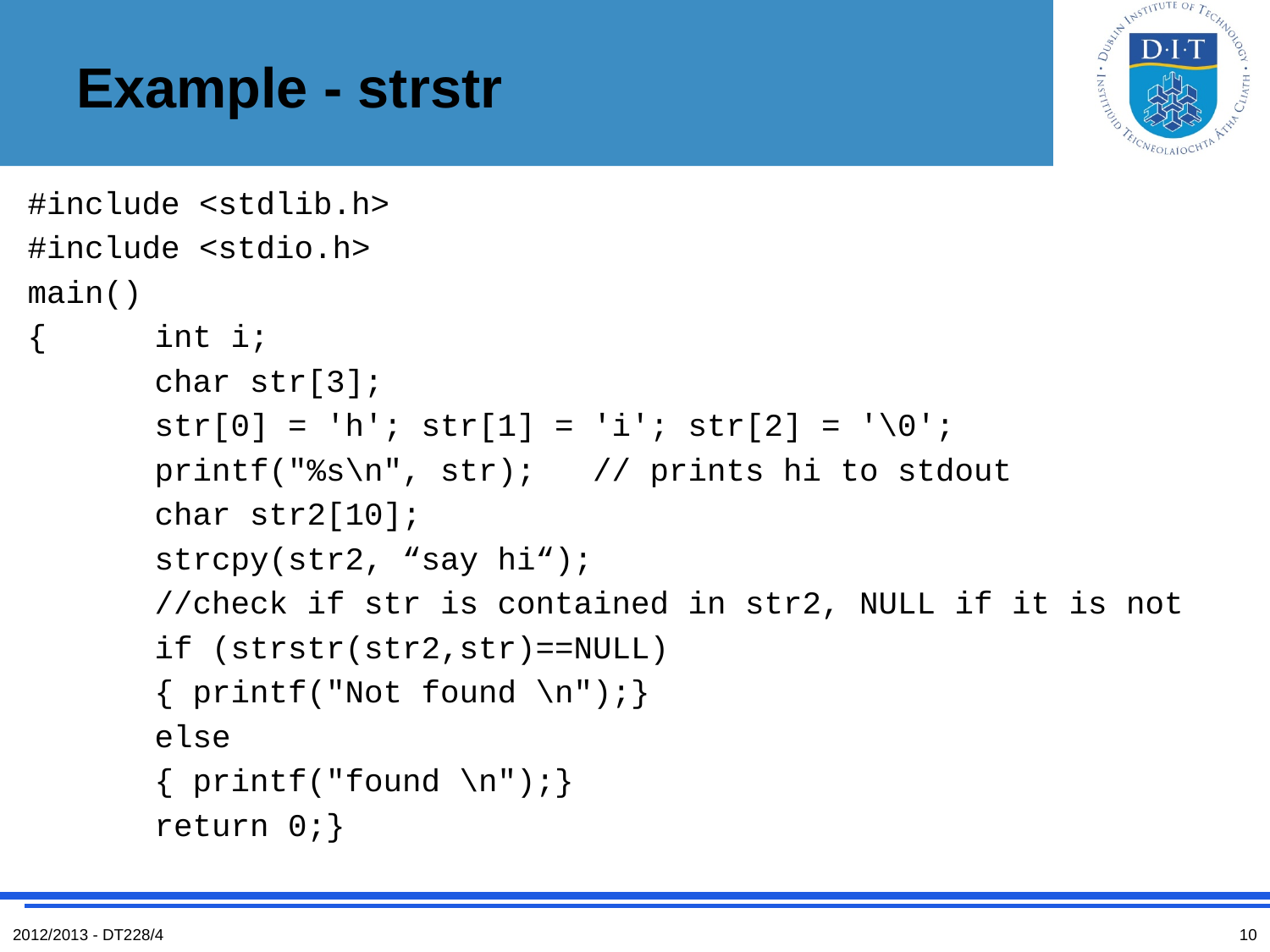

# Example - strstr
#include <stdlib.h>
#include <stdio.h>
main()
{	int i;
	char str[3];
	str[0] = 'h'; str[1] = 'i'; str[2] = '\0';
	printf("%s\n", str);   // prints hi to stdout
	char str2[10];
	strcpy(str2, “say hi“);
	//check if str is contained in str2, NULL if it is not
	if (strstr(str2,str)==NULL)
	{ printf("Not found \n");}
	else
	{ printf("found \n");}
	return 0;}
2012/2013 - DT228/4
10